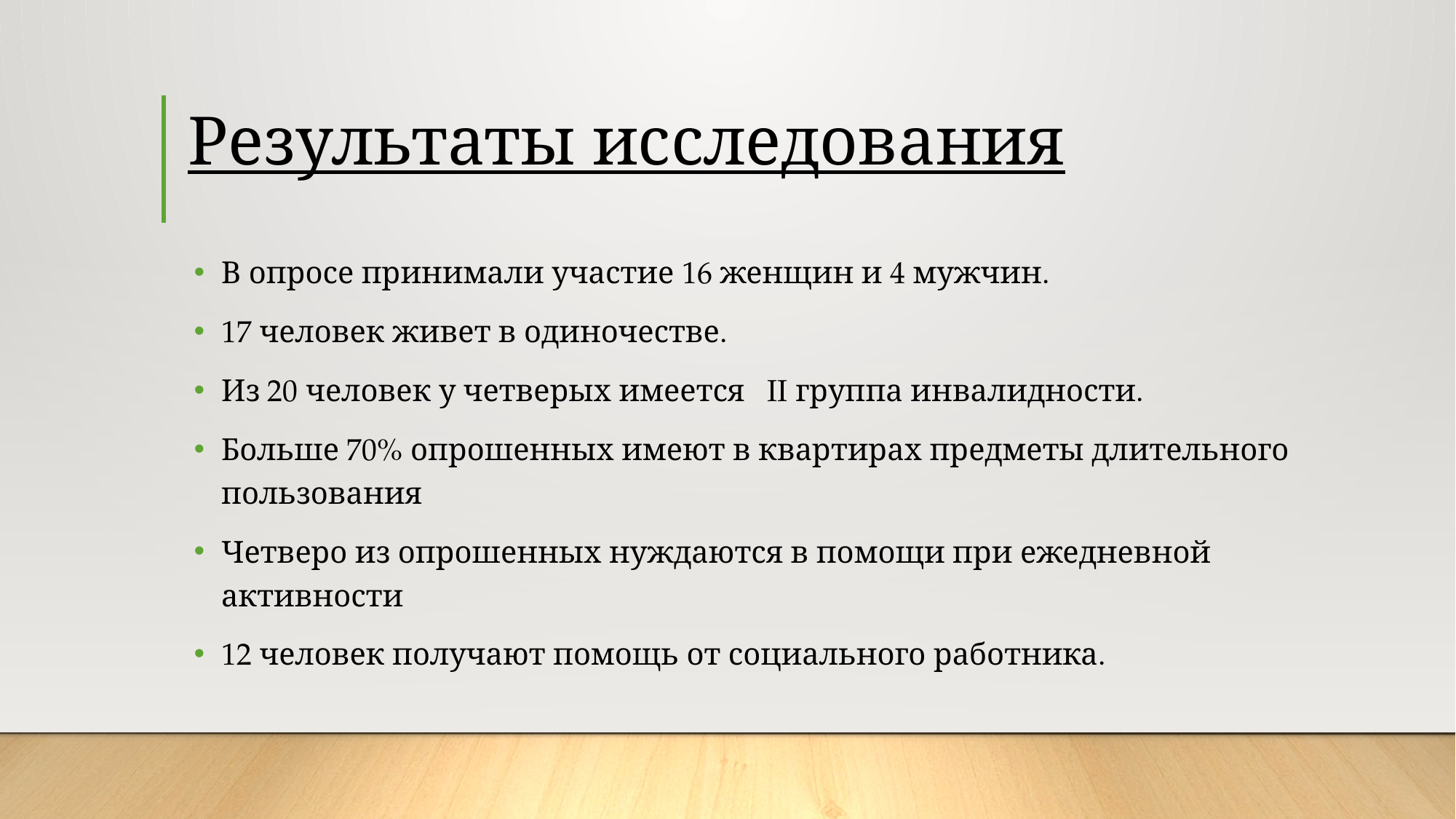

# Результаты исследования
В опросе принимали участие 16 женщин и 4 мужчин.
17 человек живет в одиночестве.
Из 20 человек у четверых имеется   II группа инвалидности.
Больше 70% опрошенных имеют в квартирах предметы длительного пользования
Четверо из опрошенных нуждаются в помощи при ежедневной активности
12 человек получают помощь от социального работника.